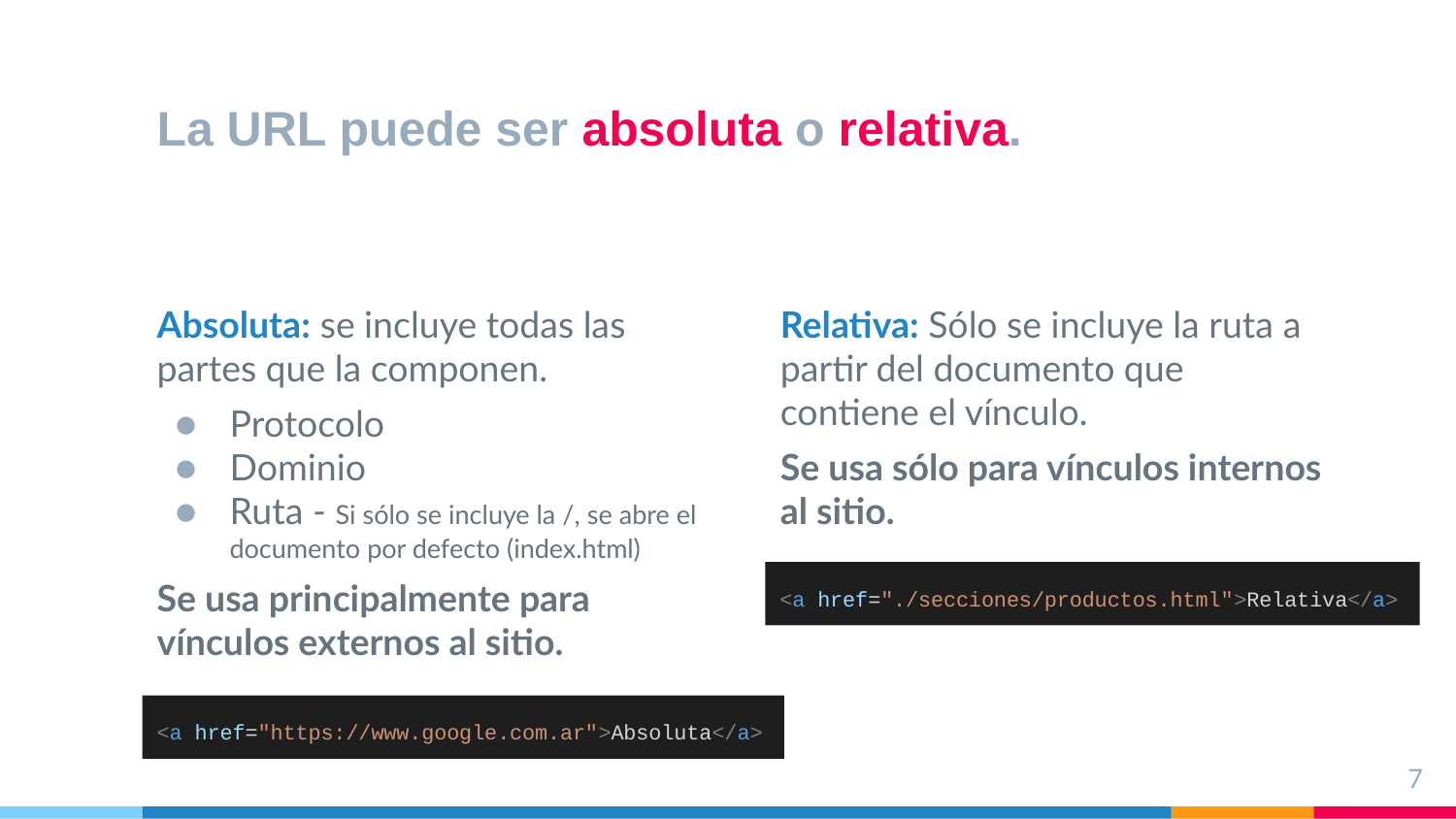

# La URL puede ser absoluta o relativa.
Absoluta: se incluye todas las partes que la componen.
Protocolo
Dominio
Ruta - Si sólo se incluye la /, se abre el documento por defecto (index.html)
Se usa principalmente para vínculos externos al sitio.
Relativa: Sólo se incluye la ruta a partir del documento que contiene el vínculo.
Se usa sólo para vínculos internos al sitio.
<a href="./secciones/productos.html">Relativa</a>
<a href="https://www.google.com.ar">Absoluta</a>
7